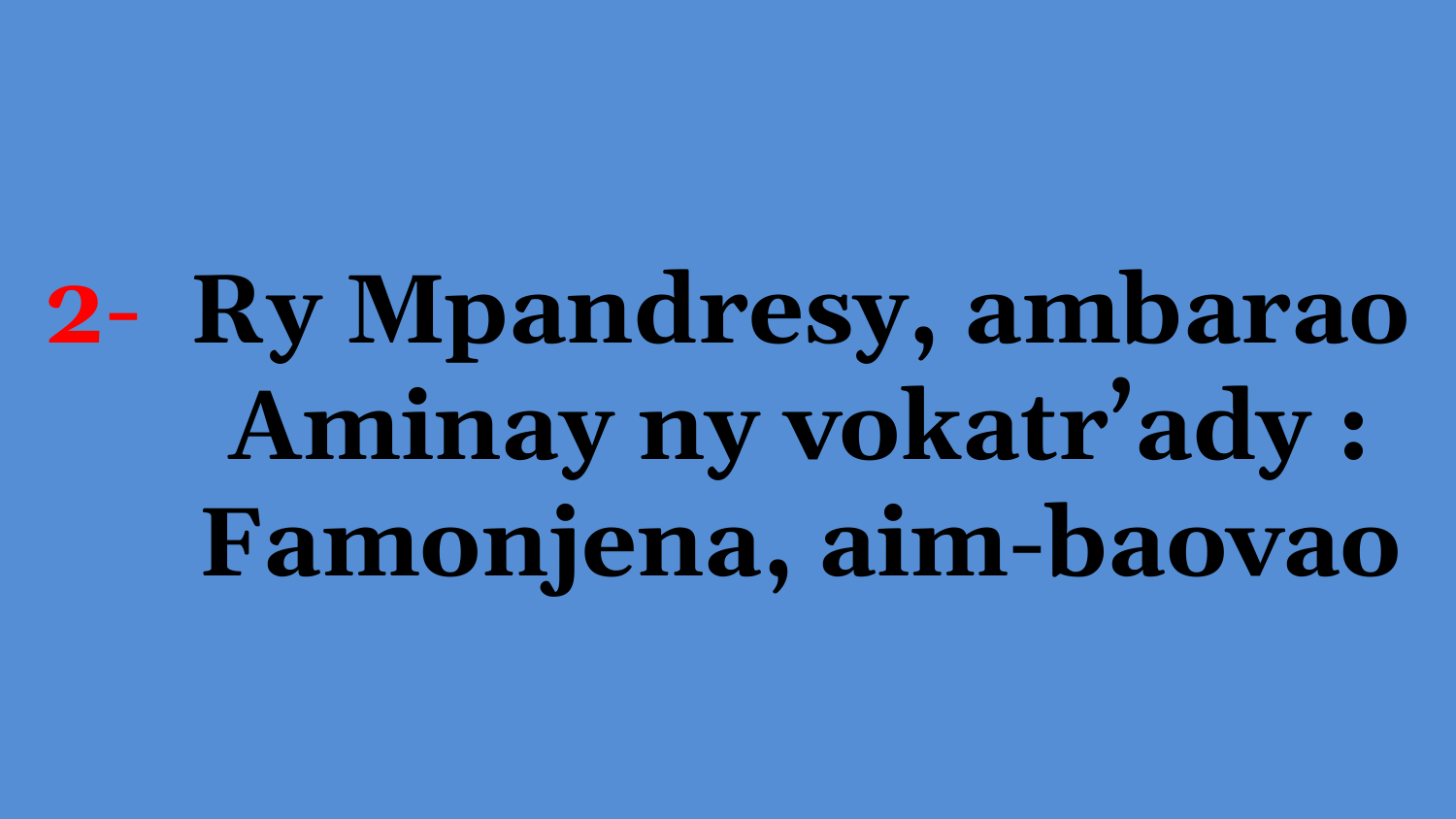

# 2- 	Ry Mpandresy, ambarao Aminay ny vokatr’ady : Famonjena, aim-baovao